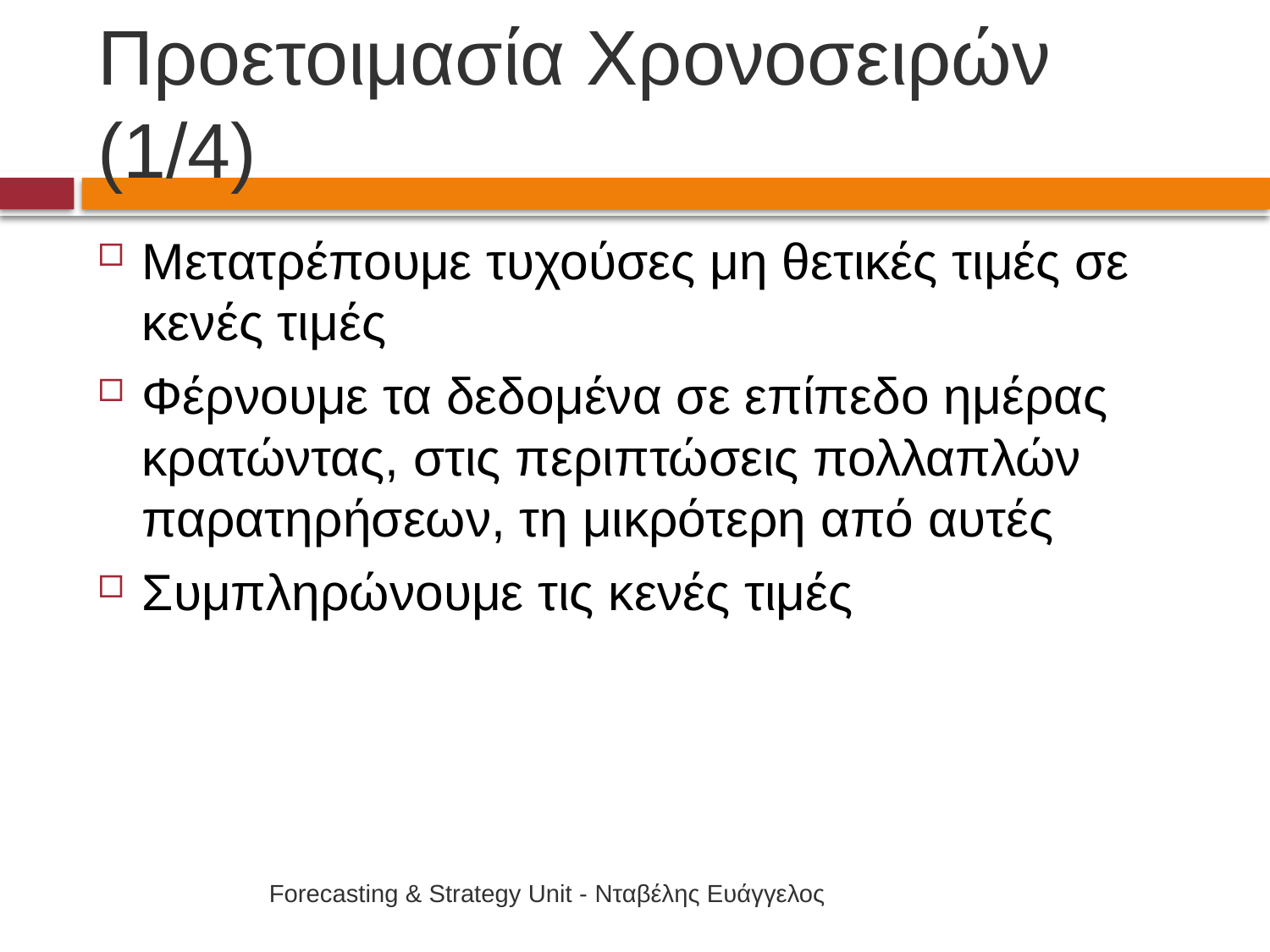

# Προετοιμασία Χρονοσειρών (1/4)
Μετατρέπουμε τυχούσες μη θετικές τιμές σε κενές τιμές
Φέρνουμε τα δεδομένα σε επίπεδο ημέρας κρατώντας, στις περιπτώσεις πολλαπλών παρατηρήσεων, τη μικρότερη από αυτές
Συμπληρώνουμε τις κενές τιμές
Forecasting & Strategy Unit - Νταβέλης Ευάγγελος